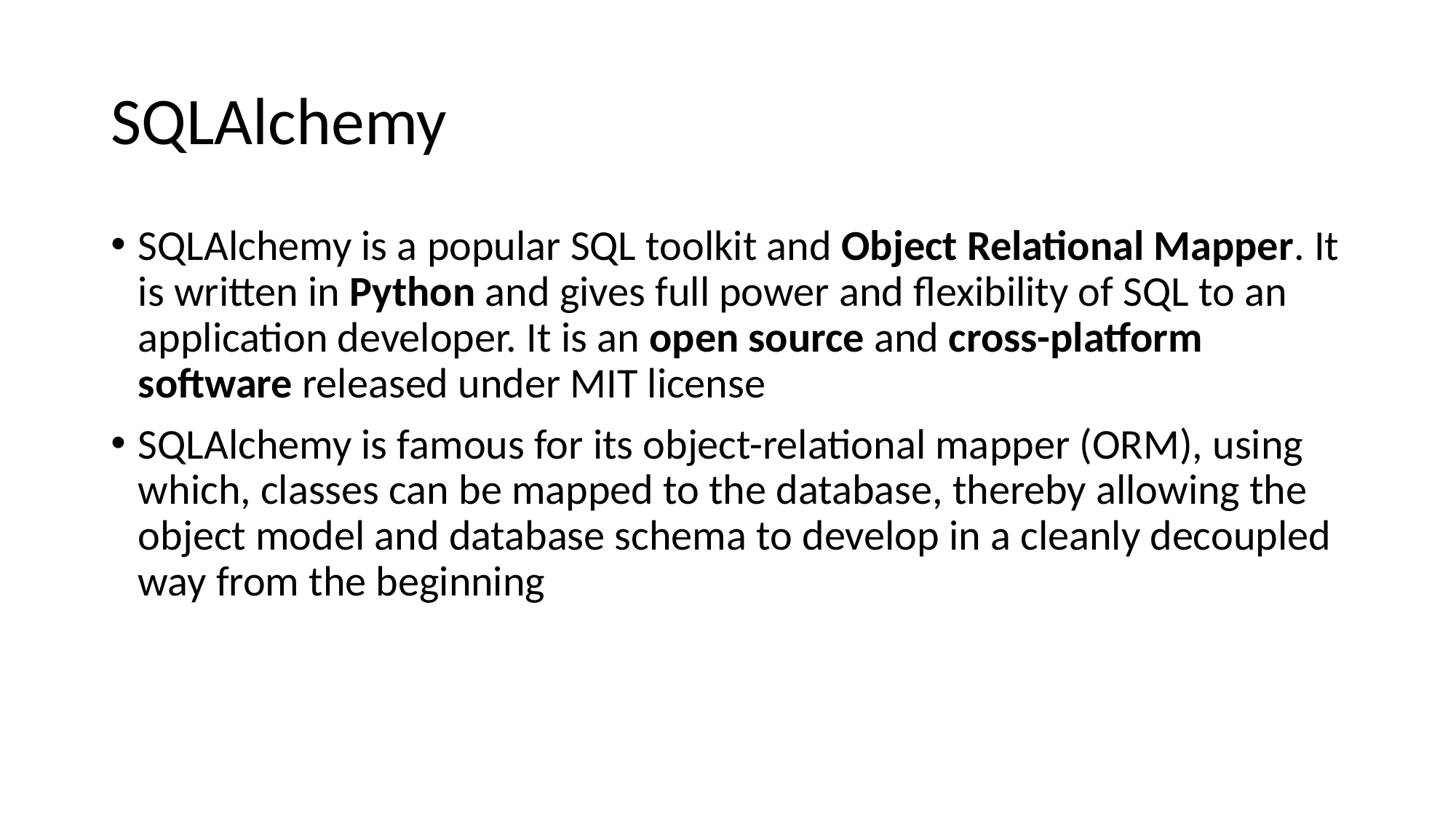

# SQLAlchemy
SQLAlchemy is a popular SQL toolkit and Object Relational Mapper. It is written in Python and gives full power and flexibility of SQL to an application developer. It is an open source and cross-platform software released under MIT license
SQLAlchemy is famous for its object-relational mapper (ORM), using which, classes can be mapped to the database, thereby allowing the object model and database schema to develop in a cleanly decoupled way from the beginning